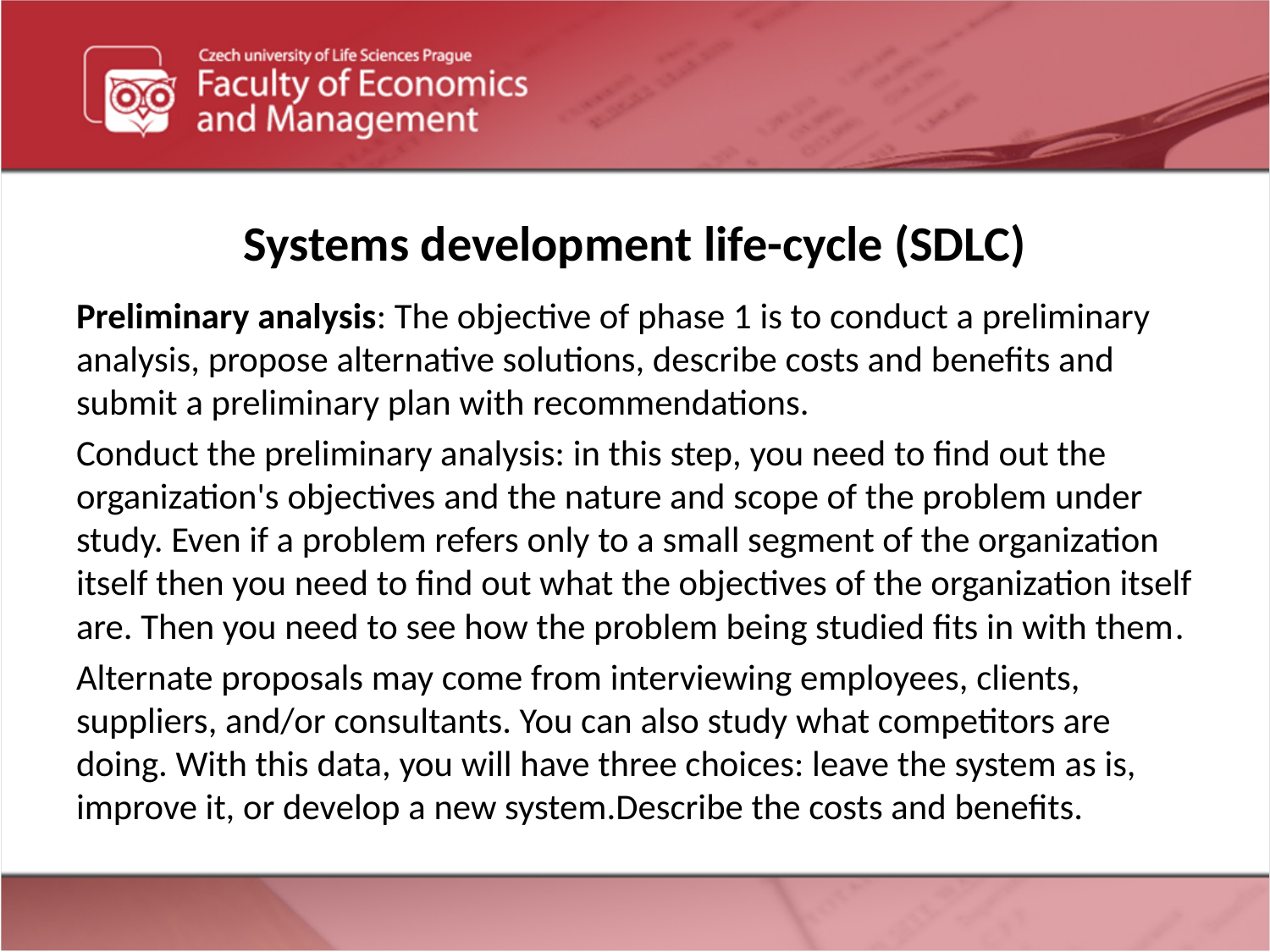

# Systems development life-cycle (SDLC)
Preliminary analysis: The objective of phase 1 is to conduct a preliminary analysis, propose alternative solutions, describe costs and benefits and submit a preliminary plan with recommendations.
Conduct the preliminary analysis: in this step, you need to find out the organization's objectives and the nature and scope of the problem under study. Even if a problem refers only to a small segment of the organization itself then you need to find out what the objectives of the organization itself are. Then you need to see how the problem being studied fits in with them.
Alternate proposals may come from interviewing employees, clients, suppliers, and/or consultants. You can also study what competitors are doing. With this data, you will have three choices: leave the system as is, improve it, or develop a new system.Describe the costs and benefits.